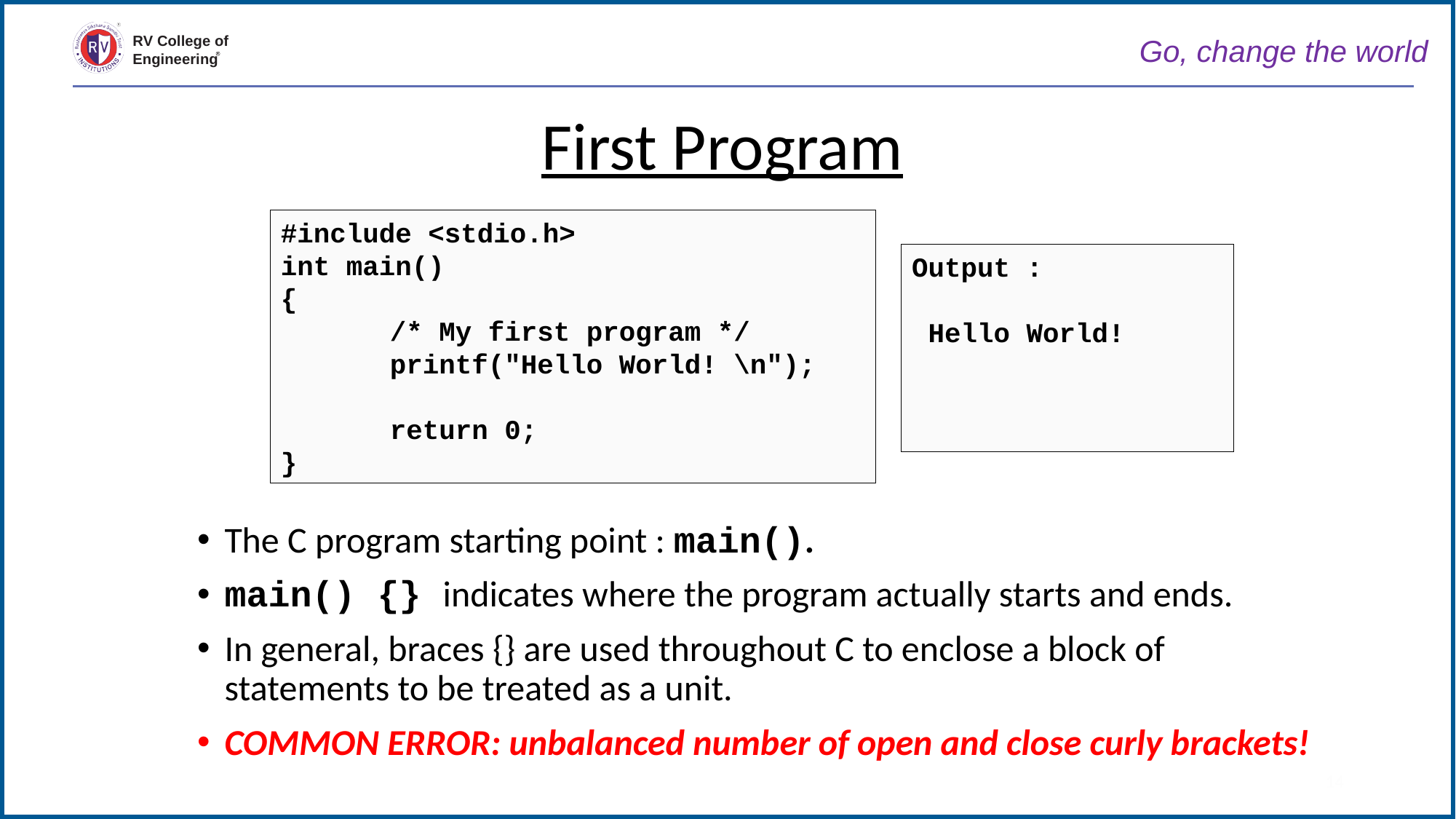

Go, change the world
RV College of
Engineering

First Program

#include <stdio.h>
int main()
{
	/* My first program */
	printf("Hello World! \n");

	return 0;
}

The C program starting point : main().
main() {} indicates where the program actually starts and ends.
In general, braces {} are used throughout C to enclose a block of statements to be treated as a unit.
COMMON ERROR: unbalanced number of open and close curly brackets!
Output :

 Hello World!

14